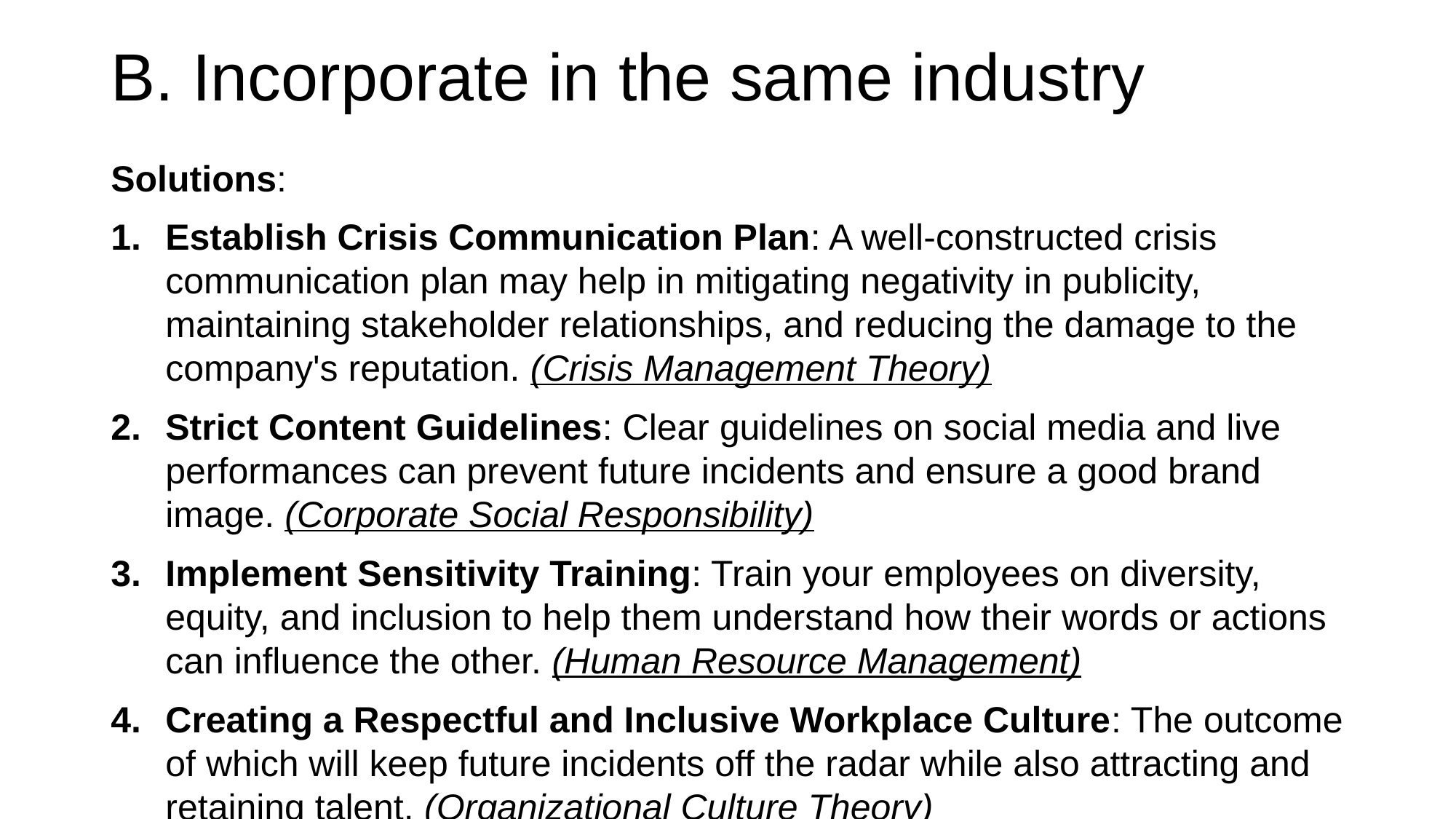

# B. Incorporate in the same industry
Solutions:
Establish Crisis Communication Plan: A well-constructed crisis communication plan may help in mitigating negativity in publicity, maintaining stakeholder relationships, and reducing the damage to the company's reputation. (Crisis Management Theory)
Strict Content Guidelines: Clear guidelines on social media and live performances can prevent future incidents and ensure a good brand image. (Corporate Social Responsibility)
Implement Sensitivity Training: Train your employees on diversity, equity, and inclusion to help them understand how their words or actions can influence the other. (Human Resource Management)
Creating a Respectful and Inclusive Workplace Culture: The outcome of which will keep future incidents off the radar while also attracting and retaining talent. (Organizational Culture Theory)